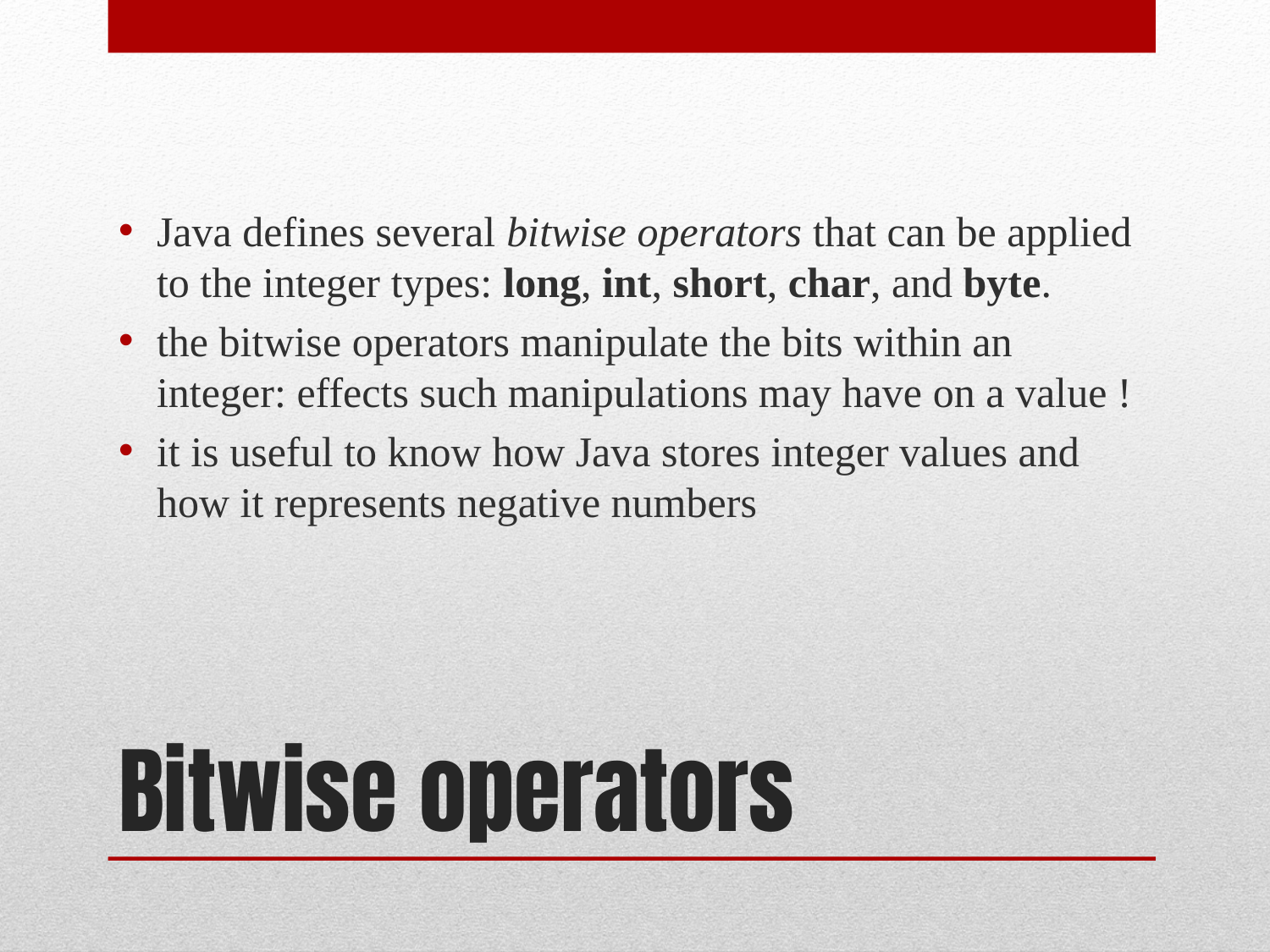

Java defines several bitwise operators that can be applied to the integer types: long, int, short, char, and byte.
the bitwise operators manipulate the bits within an integer: effects such manipulations may have on a value !
it is useful to know how Java stores integer values and how it represents negative numbers
# Bitwise operators